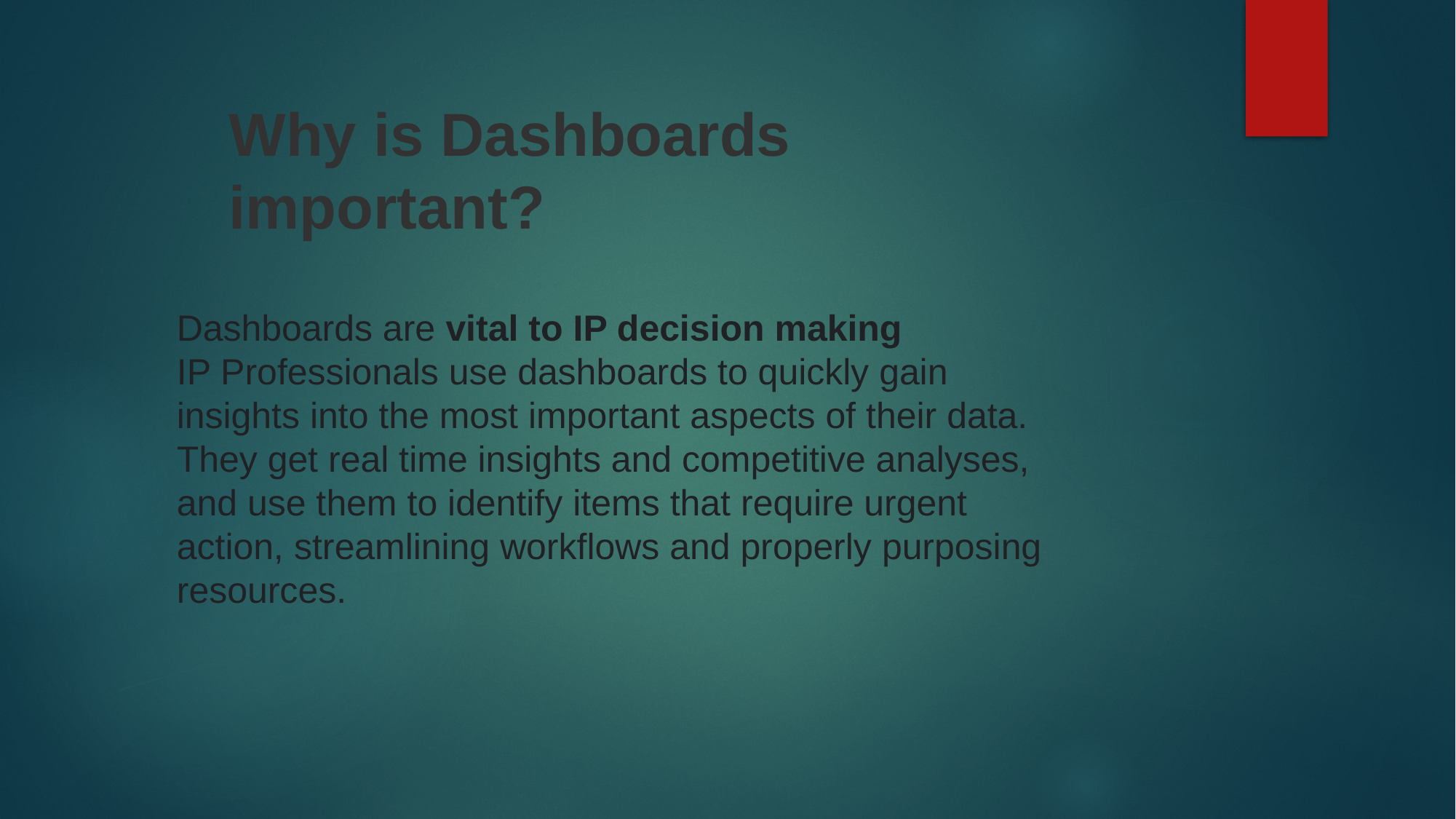

Why is Dashboards important?
Dashboards are vital to IP decision making
IP Professionals use dashboards to quickly gain insights into the most important aspects of their data. They get real time insights and competitive analyses, and use them to identify items that require urgent action, streamlining workflows and properly purposing resources.